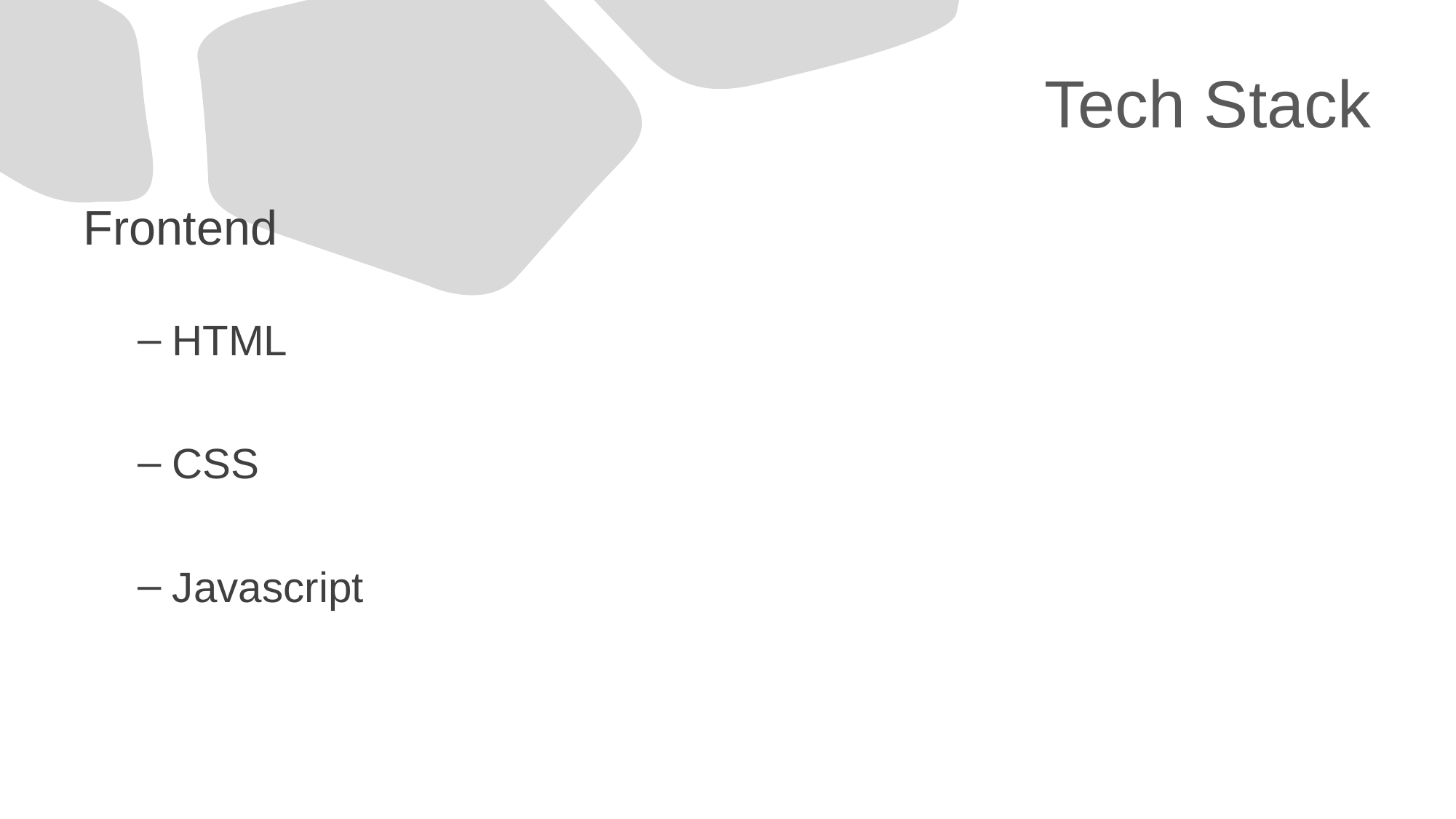

# Tech Stack
Frontend

HTML

CSS

Javascript